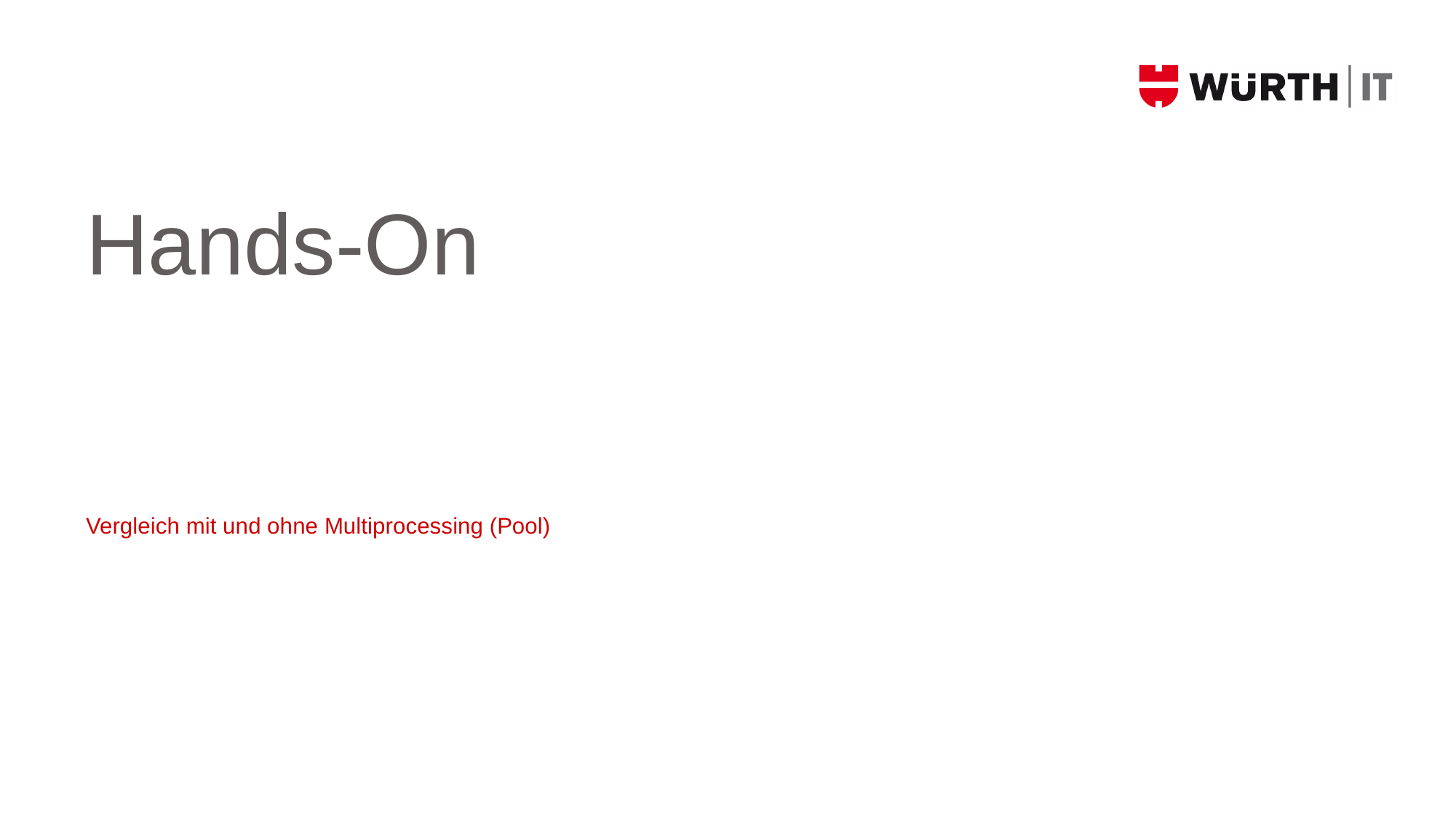

# Hands-On
Vergleich mit und ohne Multiprocessing (Pool)
11
© WÜRTH IT GmbH, 24 June 2020